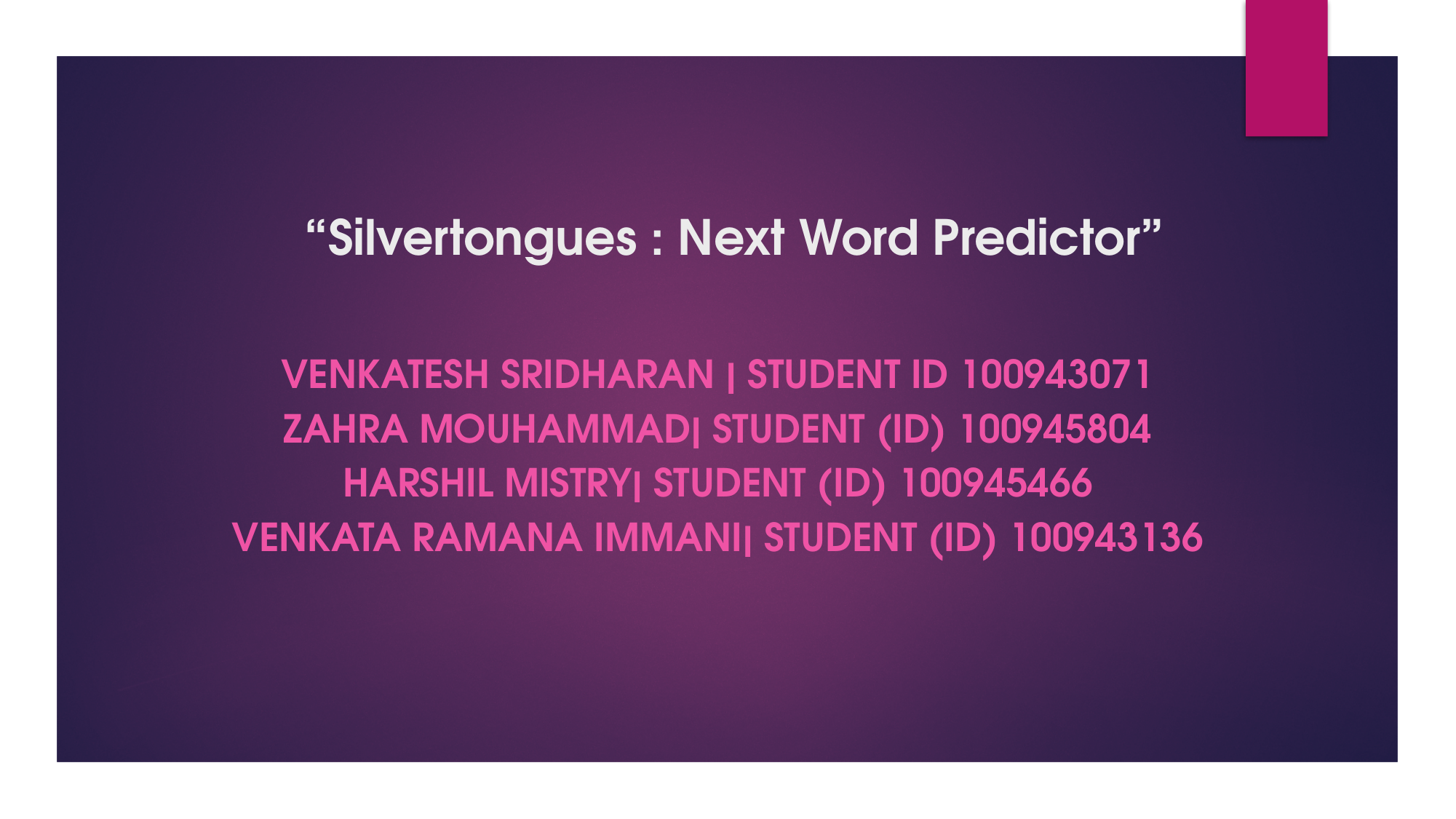

# “Silvertongues : Next Word Predictor”
Venkatesh Sridharan | student ID 100943071
Zahra Mouhammad| Student (ID) 100945804
Harshil Mistry| Student (ID) 100945466
Venkata Ramana Immani| Student (ID) 100943136